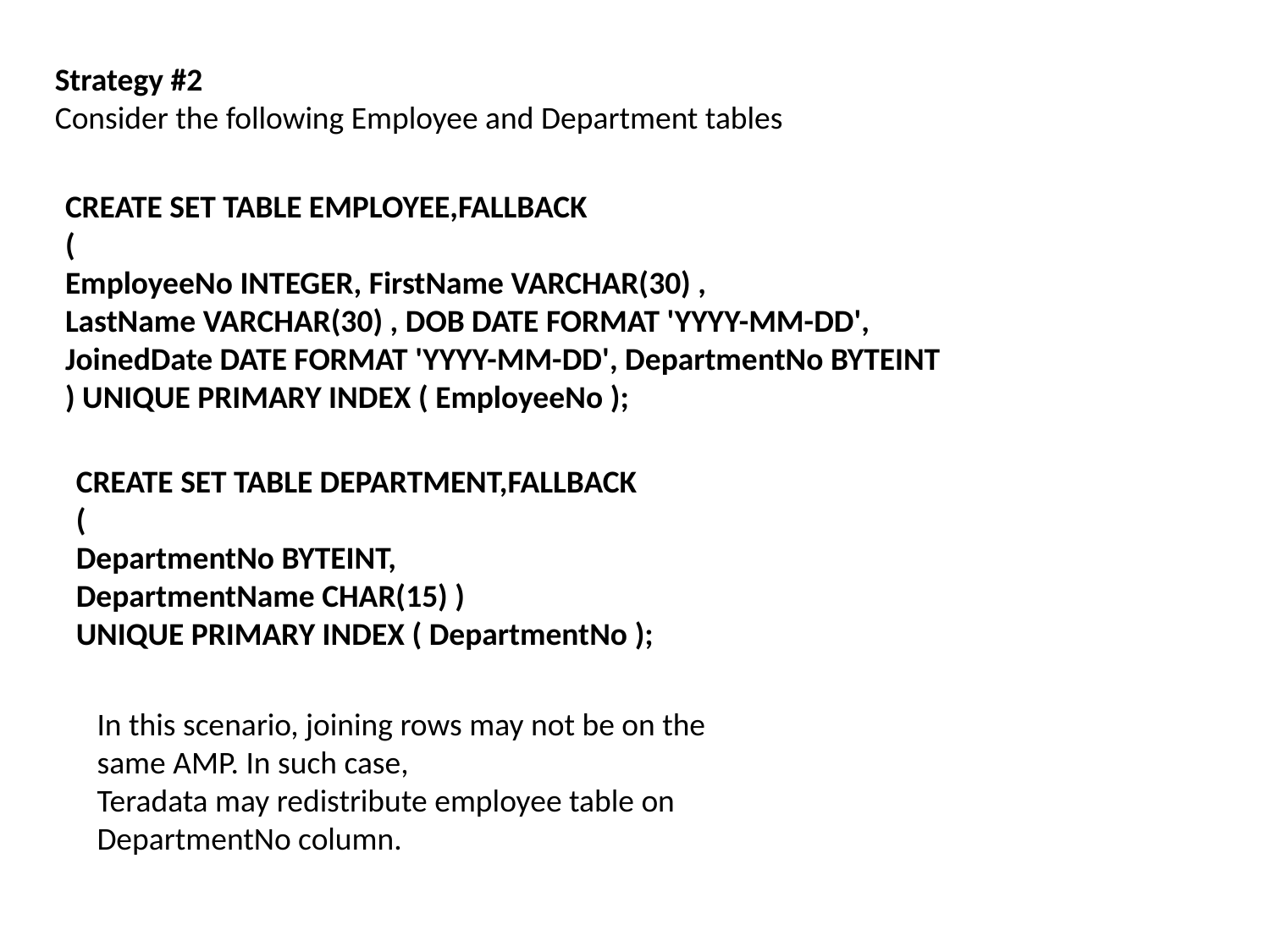

Strategy #2
Consider the following Employee and Department tables
CREATE SET TABLE EMPLOYEE,FALLBACK
(
EmployeeNo INTEGER, FirstName VARCHAR(30) ,
LastName VARCHAR(30) , DOB DATE FORMAT 'YYYY-MM-DD',
JoinedDate DATE FORMAT 'YYYY-MM-DD', DepartmentNo BYTEINT
) UNIQUE PRIMARY INDEX ( EmployeeNo );
CREATE SET TABLE DEPARTMENT,FALLBACK
(
DepartmentNo BYTEINT,
DepartmentName CHAR(15) )
UNIQUE PRIMARY INDEX ( DepartmentNo );
In this scenario, joining rows may not be on the same AMP. In such case,
Teradata may redistribute employee table on DepartmentNo column.